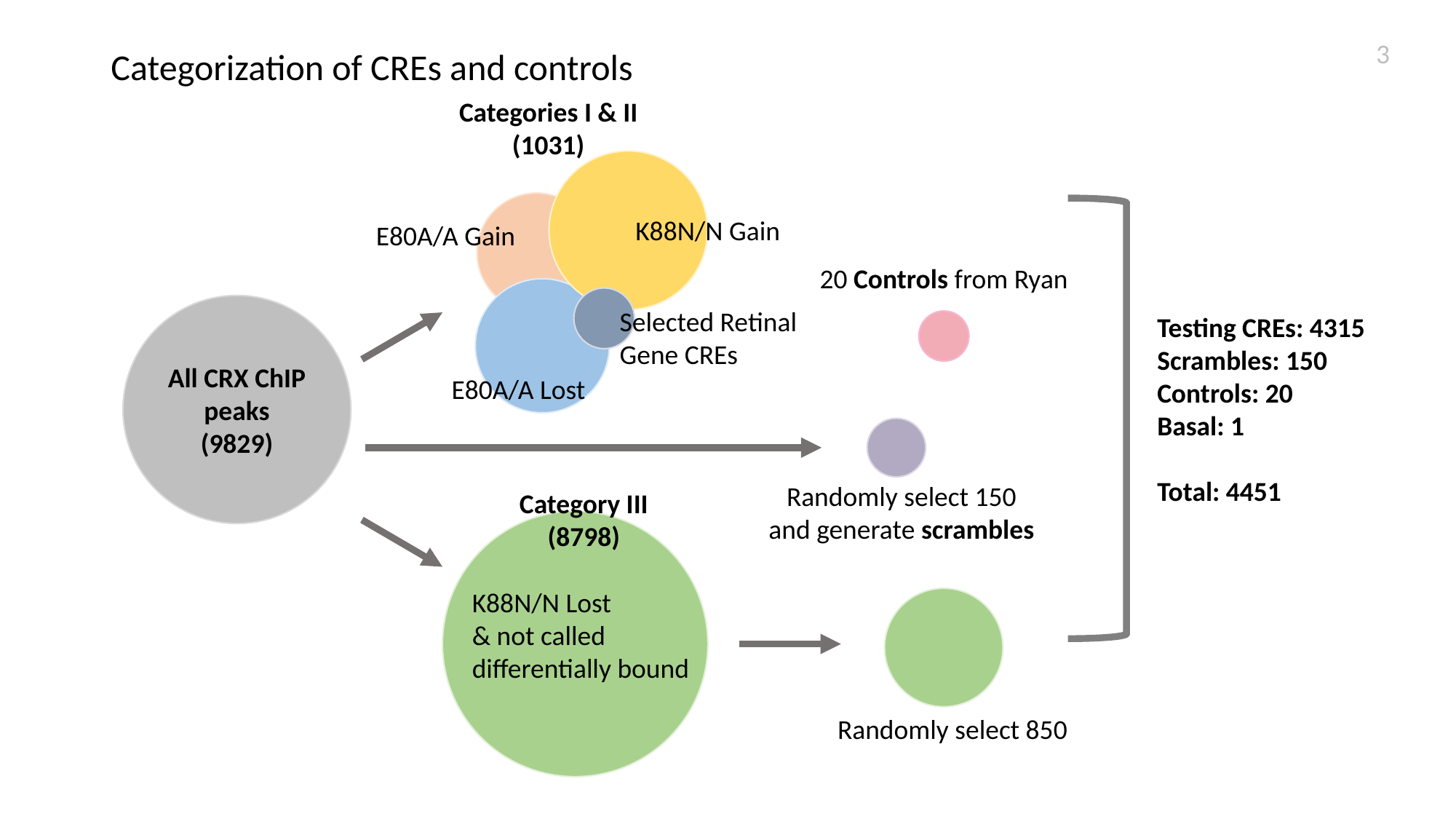

# Categorization of CREs and controls
Categories I & II (1031)

K88N/N Gain
E80A/A Gain
20 Controls from Ryan

All CRX ChIP peaks
(9829)
Selected Retinal Gene CREs
Testing CREs: 4315
Scrambles: 150
Controls: 20
Basal: 1

Total: 4451

E80A/A Lost

Randomly select 150 and generate scrambles
Category III (8798)

K88N/N Lost
& not called differentially bound

Randomly select 850